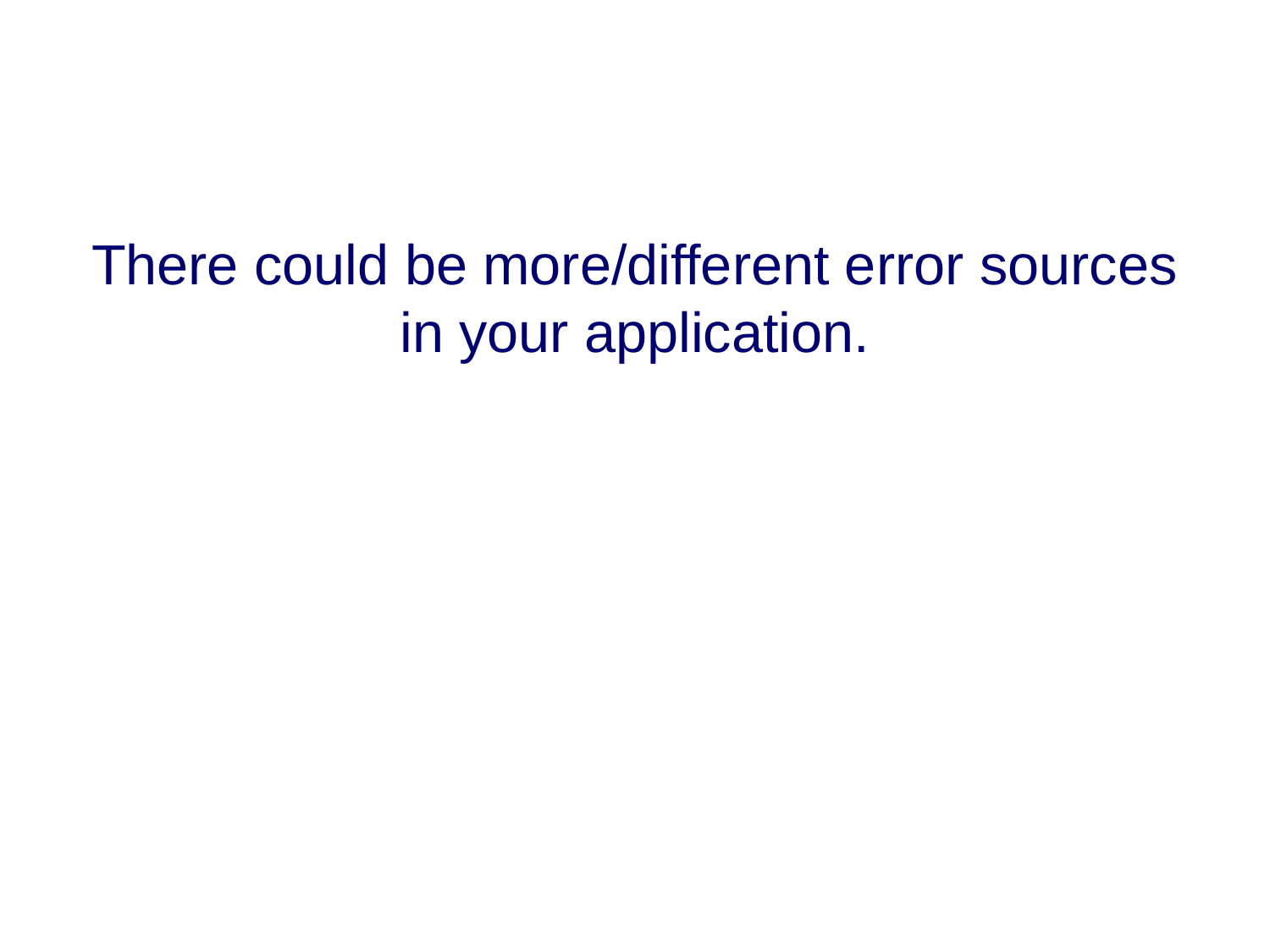

#
There could be more/different error sources in your application.